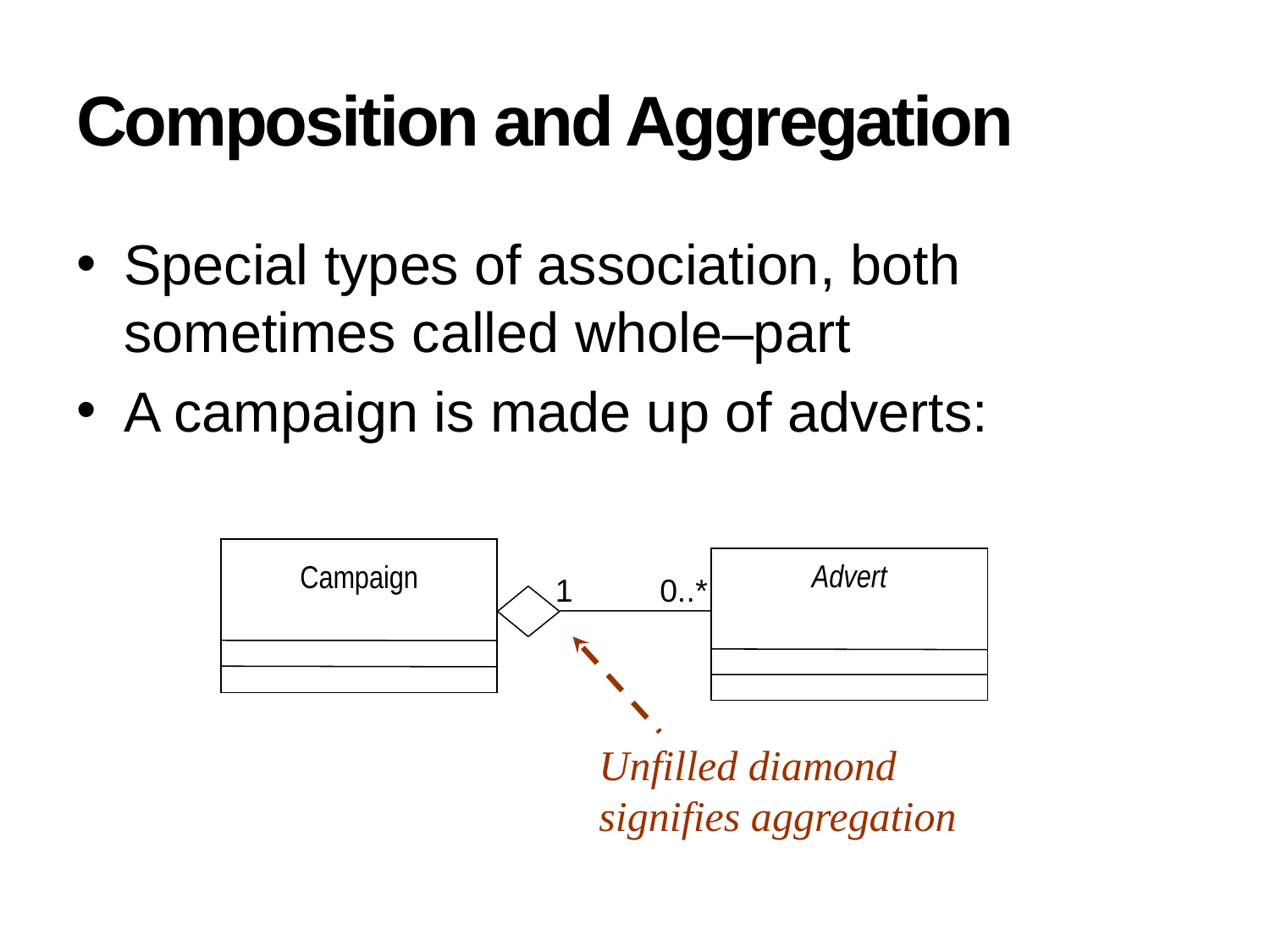

# Composition and Aggregation
Special types of association, both sometimes called whole–part
A campaign is made up of adverts:

Advert
Campaign
1
0..*

Unfilled diamond signifies aggregation